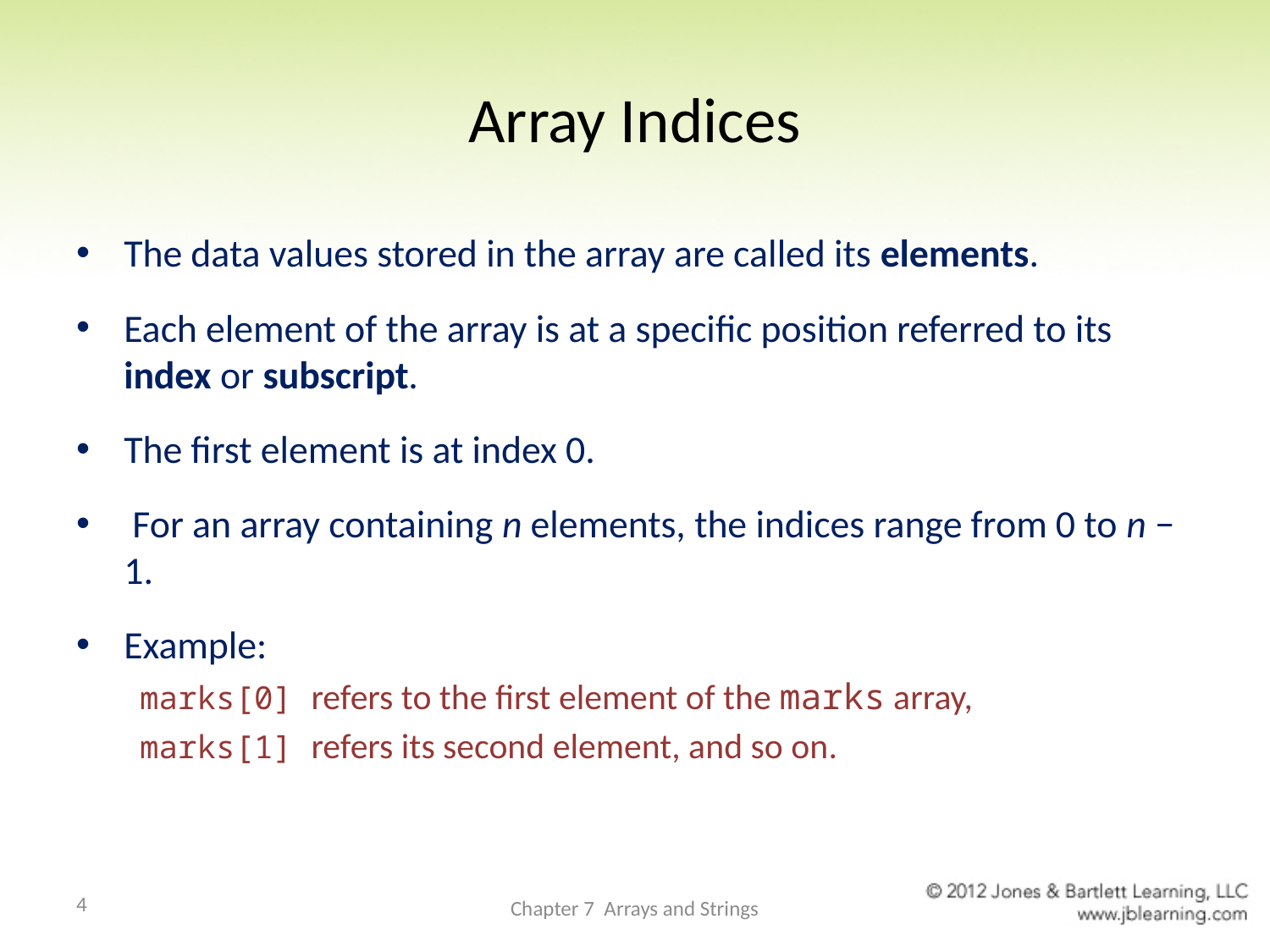

# Array Indices
The data values stored in the array are called its elements.
Each element of the array is at a specific position referred to its index or subscript.
The first element is at index 0.
 For an array containing n elements, the indices range from 0 to n − 1.
Example:
marks[0] refers to the first element of the marks array,
marks[1] refers its second element, and so on.
4
Chapter 7  Arrays and Strings